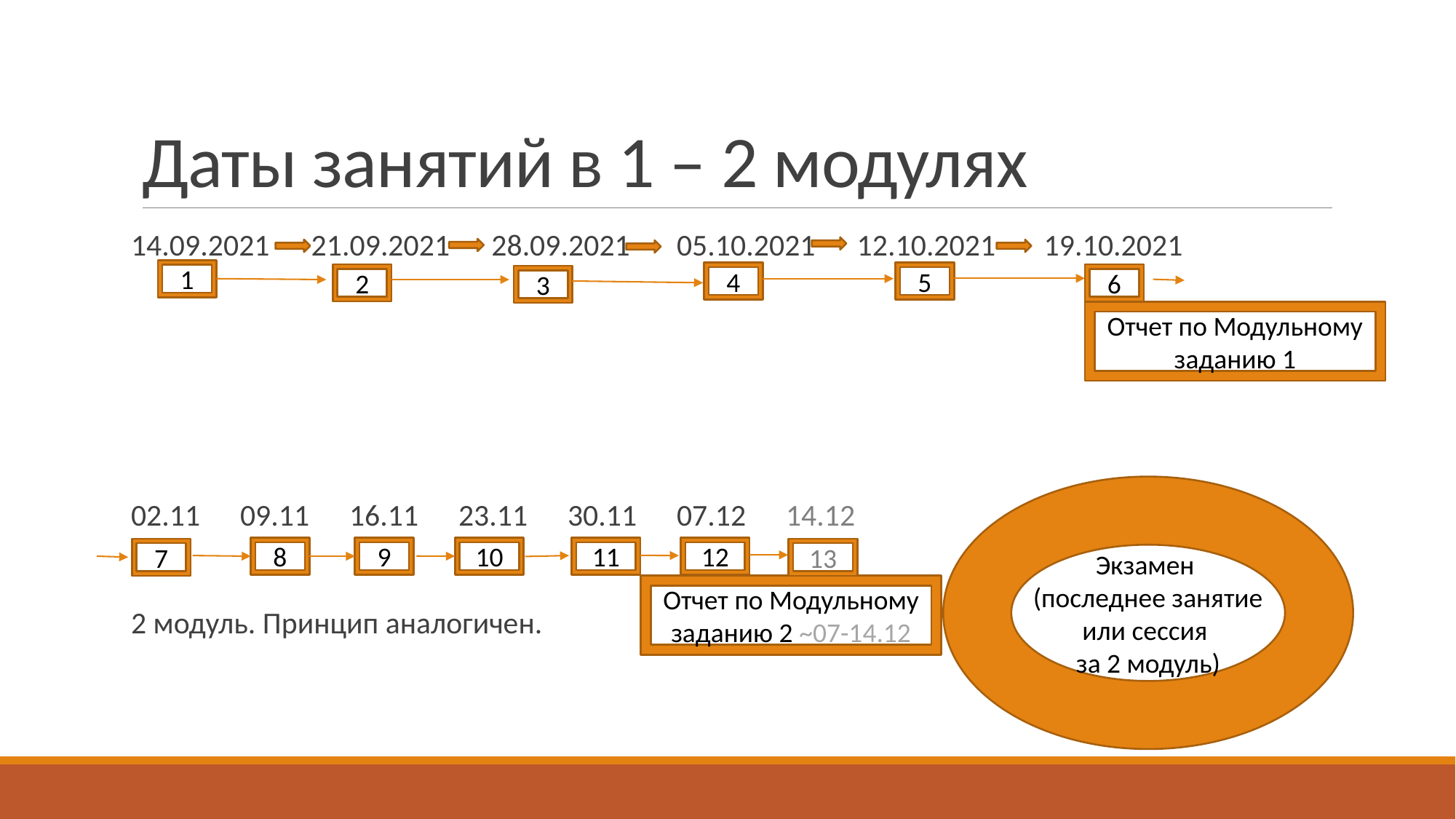

# Даты занятий в 1 – 2 модулях
14.09.2021      21.09.2021      28.09.2021	05.10.2021      12.10.2021       19.10.2021

02.11	09.11	16.11	23.11	30.11	07.12	14.12

2 модуль. Принцип аналогичен.

1
5
4
6
2
3
Отчет по Модульному заданию 1
Экзамен
(последнее занятие или сессия
за 2 модуль)
12
9
10
11
8
7
13
Отчет по Модульному заданию 2 ~07-14.12